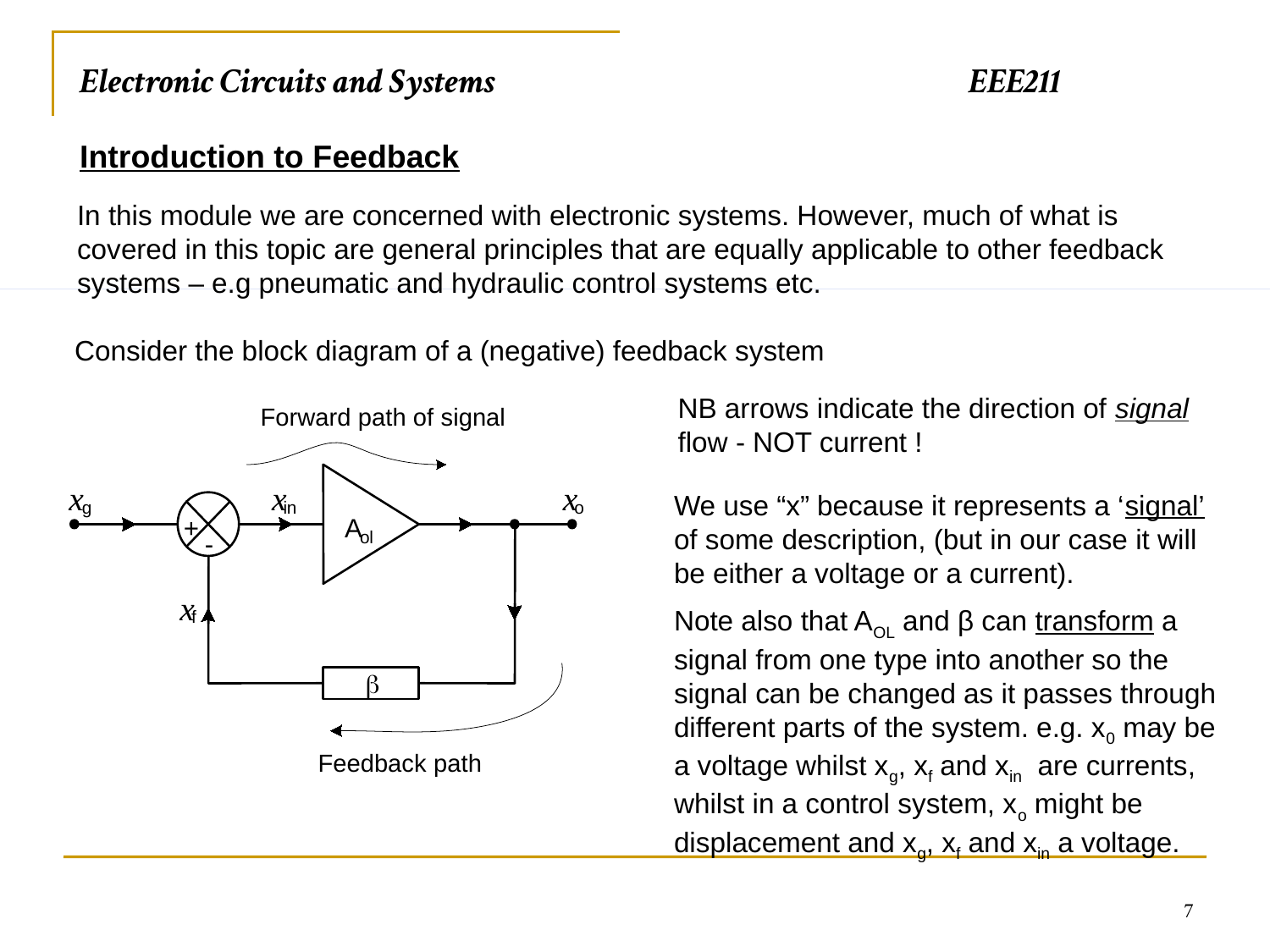

# Electronic Circuits and Systems			   	EEE211
Introduction to Feedback

In this module we are concerned with electronic systems. However, much of what is covered in this topic are general principles that are equally applicable to other feedback systems – e.g pneumatic and hydraulic control systems etc.

Consider the block diagram of a (negative) feedback system
NB arrows indicate the direction of signal flow - NOT current !
Forward path of signal

x
x
x

g
in
o
+
A

ol
-

x

f

β

Feedback path

We use “x” because it represents a ‘signal’ of some description, (but in our case it will be either a voltage or a current).
Note also that AOL and β can transform a signal from one type into another so the signal can be changed as it passes through different parts of the system. e.g. x0 may be a voltage whilst xg, xf and xin  are currents, whilst in a control system, xo might be displacement and xg, xf and xin a voltage.
7